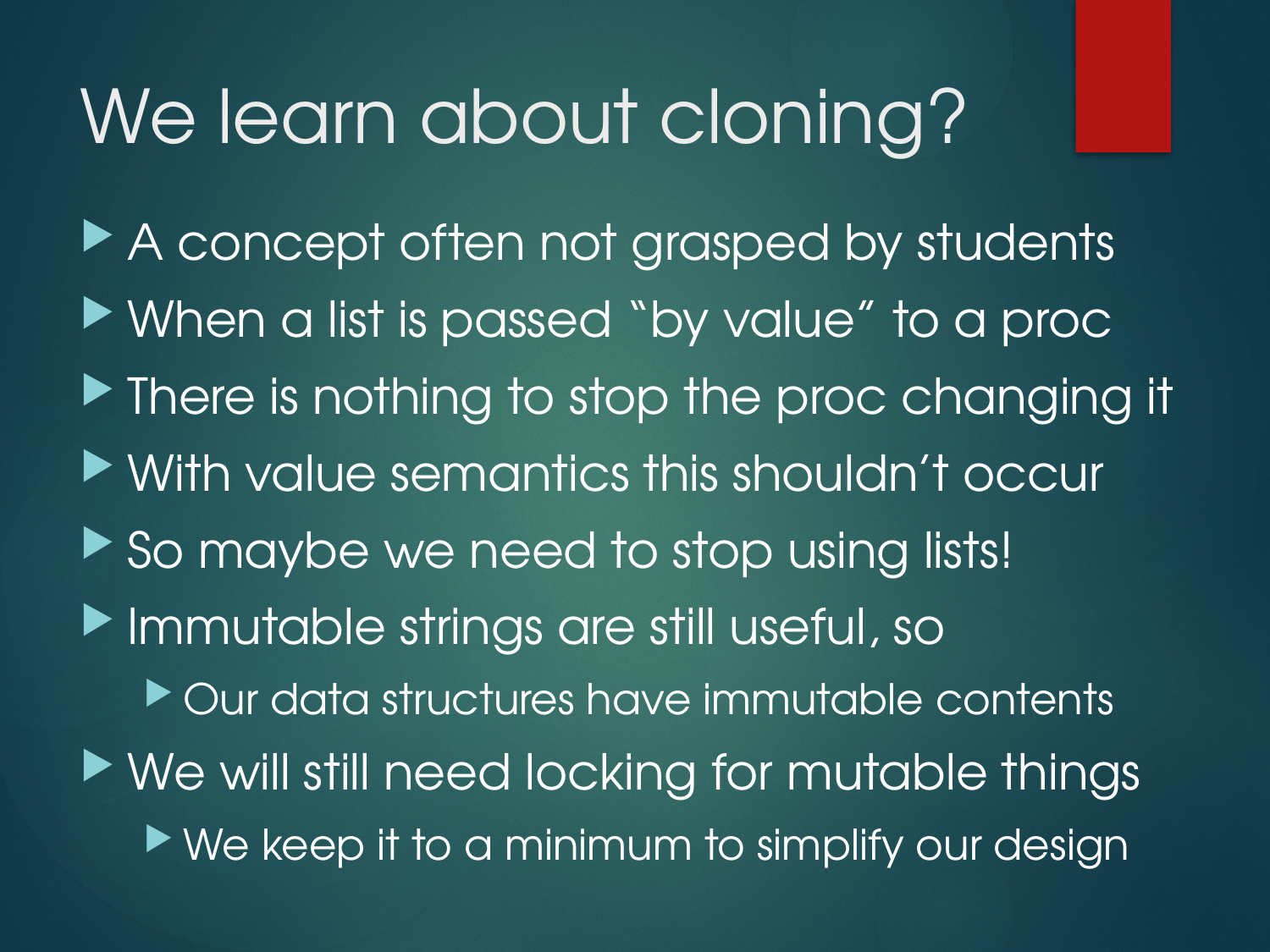

# We learn about cloning?
A concept often not grasped by students
When a list is passed “by value” to a proc
There is nothing to stop the proc changing it
With value semantics this shouldn’t occur
So maybe we need to stop using lists!
Immutable strings are still useful, so
Our data structures have immutable contents
We will still need locking for mutable things
We keep it to a minimum to simplify our design